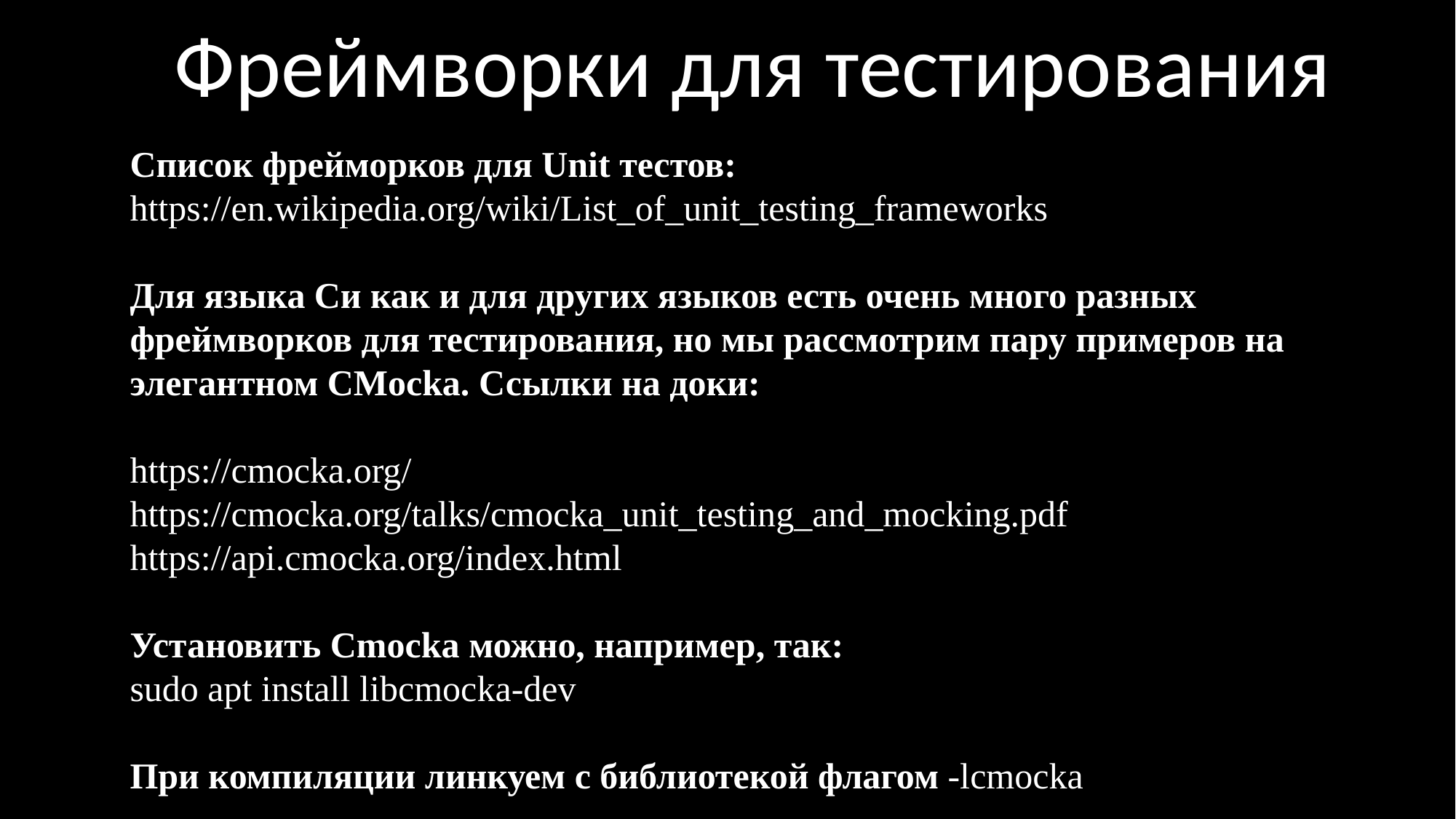

Фреймворки для тестирования

Список фрейморков для Unit тестов:
https://en.wikipedia.org/wiki/List_of_unit_testing_frameworks

Для языка Си как и для других языков есть очень много разных фреймворков для тестирования, но мы рассмотрим пару примеров на элегантном CMocka. Ссылки на доки:

https://cmocka.org/
https://cmocka.org/talks/cmocka_unit_testing_and_mocking.pdf
https://api.cmocka.org/index.html

Установить Cmocka можно, например, так:
sudo apt install libcmocka-dev

При компиляции линкуем с библиотекой флагом -lcmocka